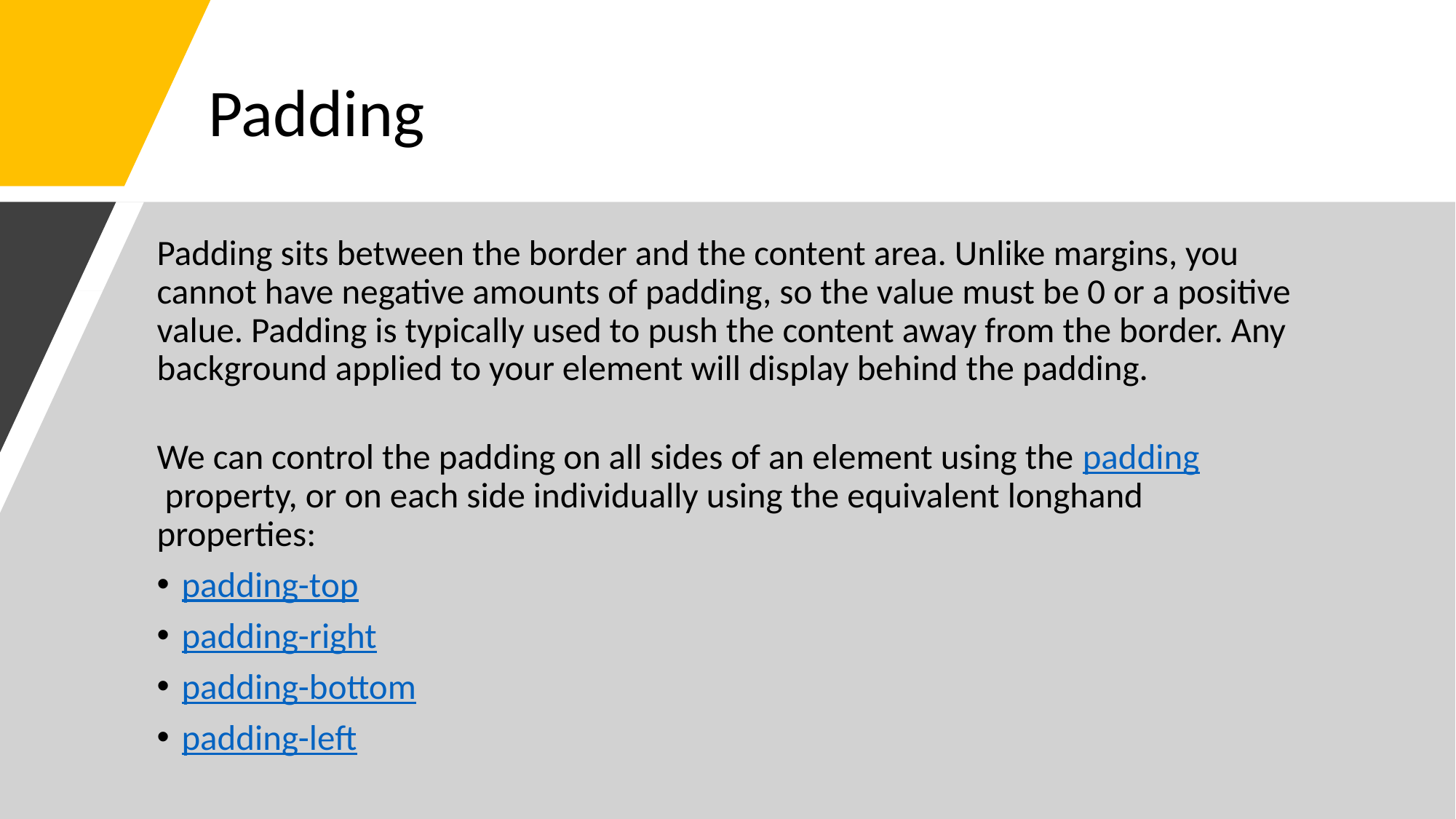

# Padding

Padding sits between the border and the content area. Unlike margins, you cannot have negative amounts of padding, so the value must be 0 or a positive value. Padding is typically used to push the content away from the border. Any background applied to your element will display behind the padding.

We can control the padding on all sides of an element using the padding property, or on each side individually using the equivalent longhand properties:
padding-top
padding-right
padding-bottom
padding-left